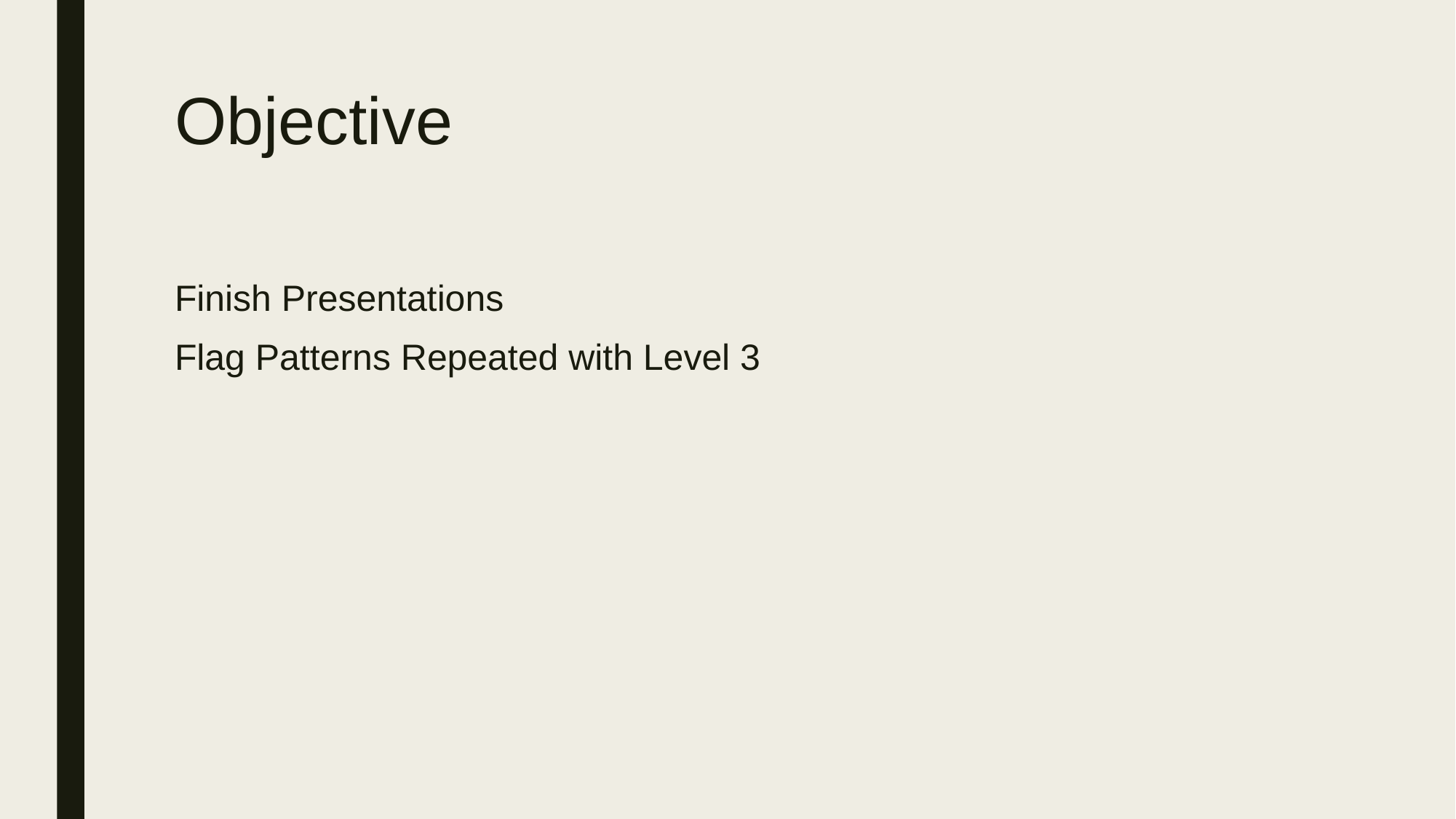

# Objective
Finish Presentations
Flag Patterns Repeated with Level 3